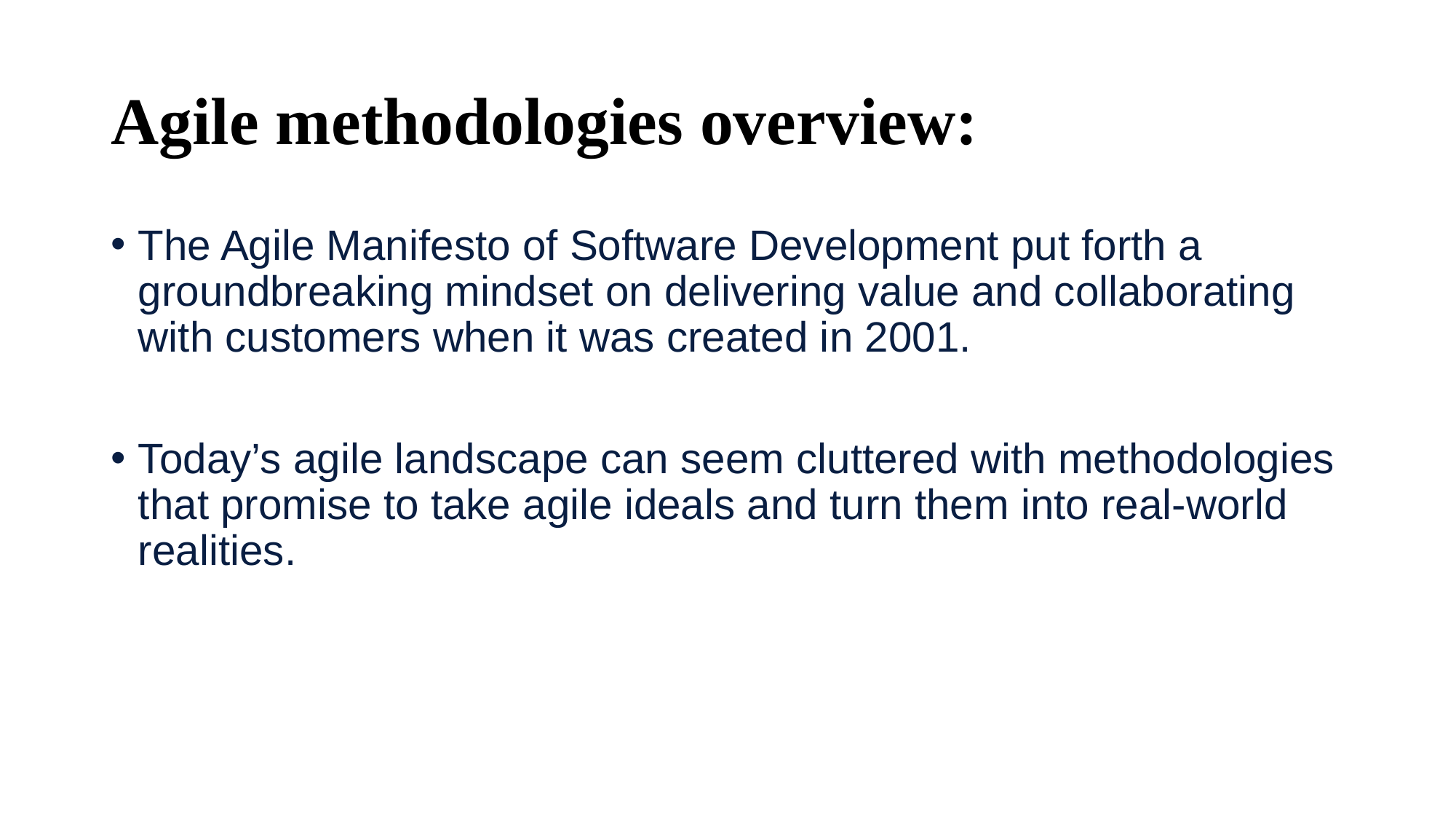

# Agile methodologies overview:
The Agile Manifesto of Software Development put forth a groundbreaking mindset on delivering value and collaborating with customers when it was created in 2001.

Today’s agile landscape can seem cluttered with methodologies that promise to take agile ideals and turn them into real-world realities.